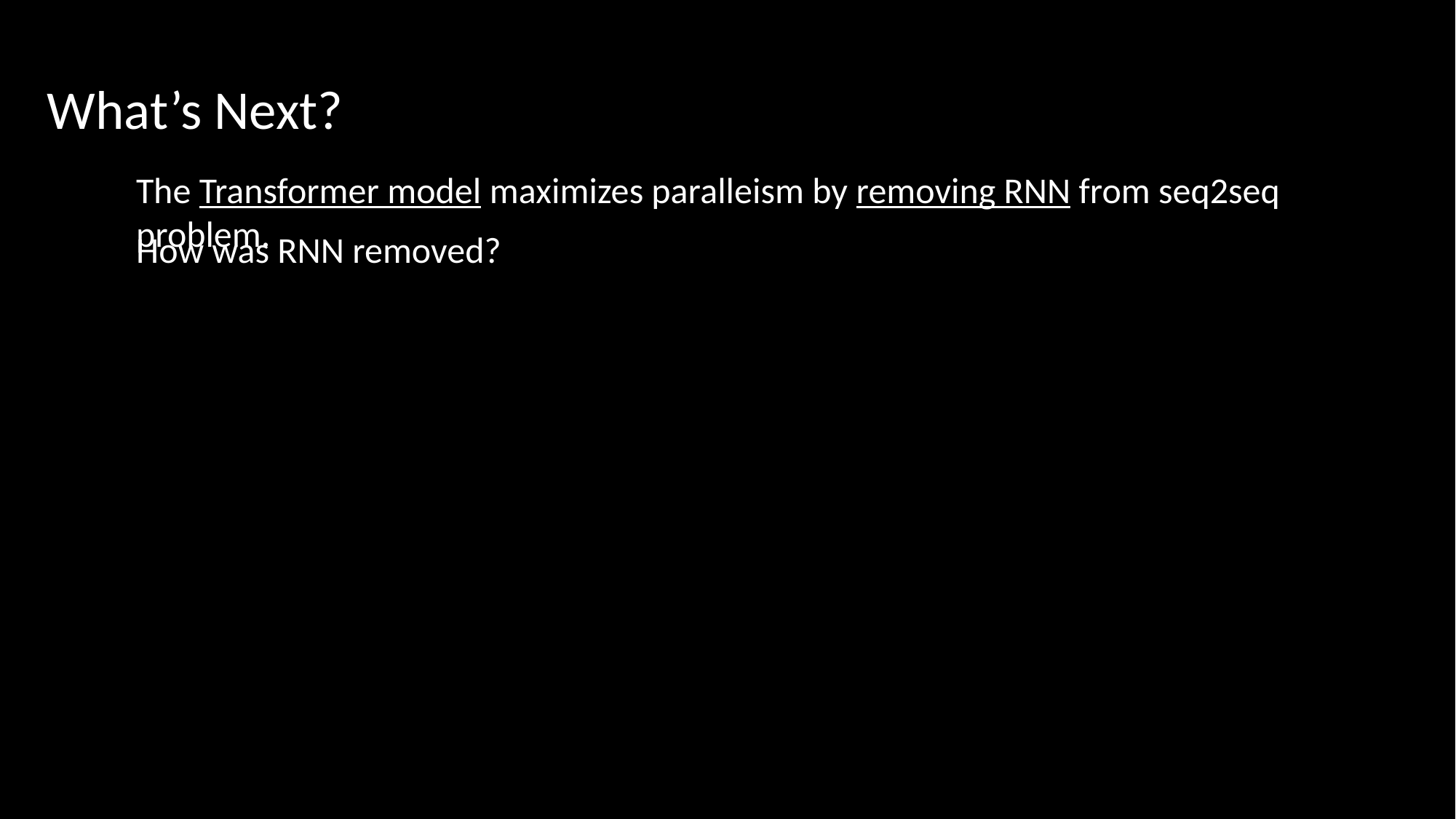

What’s Next?
The Transformer model maximizes paralleism by removing RNN from seq2seq problem.
How was RNN removed?
output vocabulary